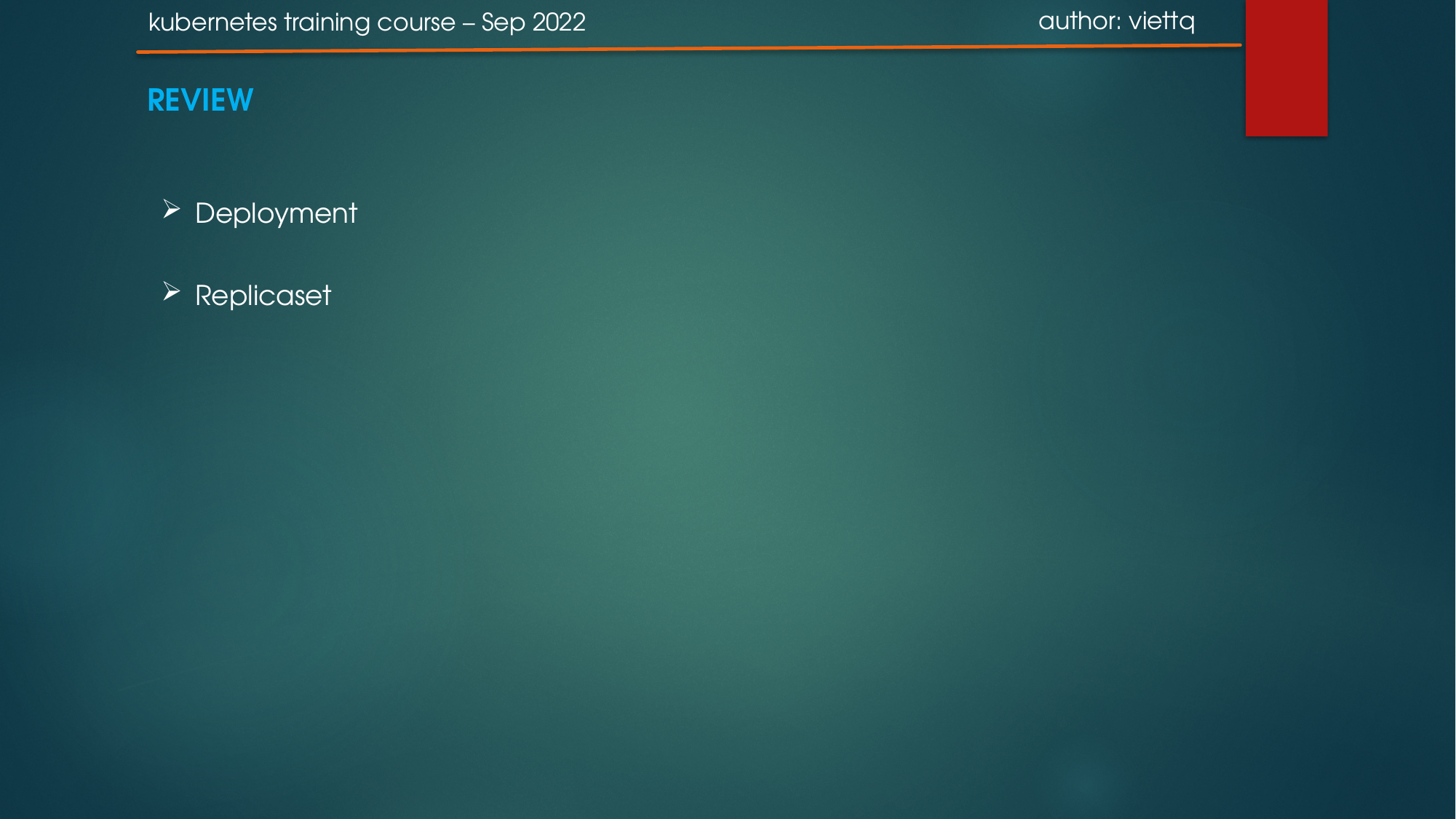

author: viettq
kubernetes training course – Sep 2022
REVIEW

Deployment
Replicaset